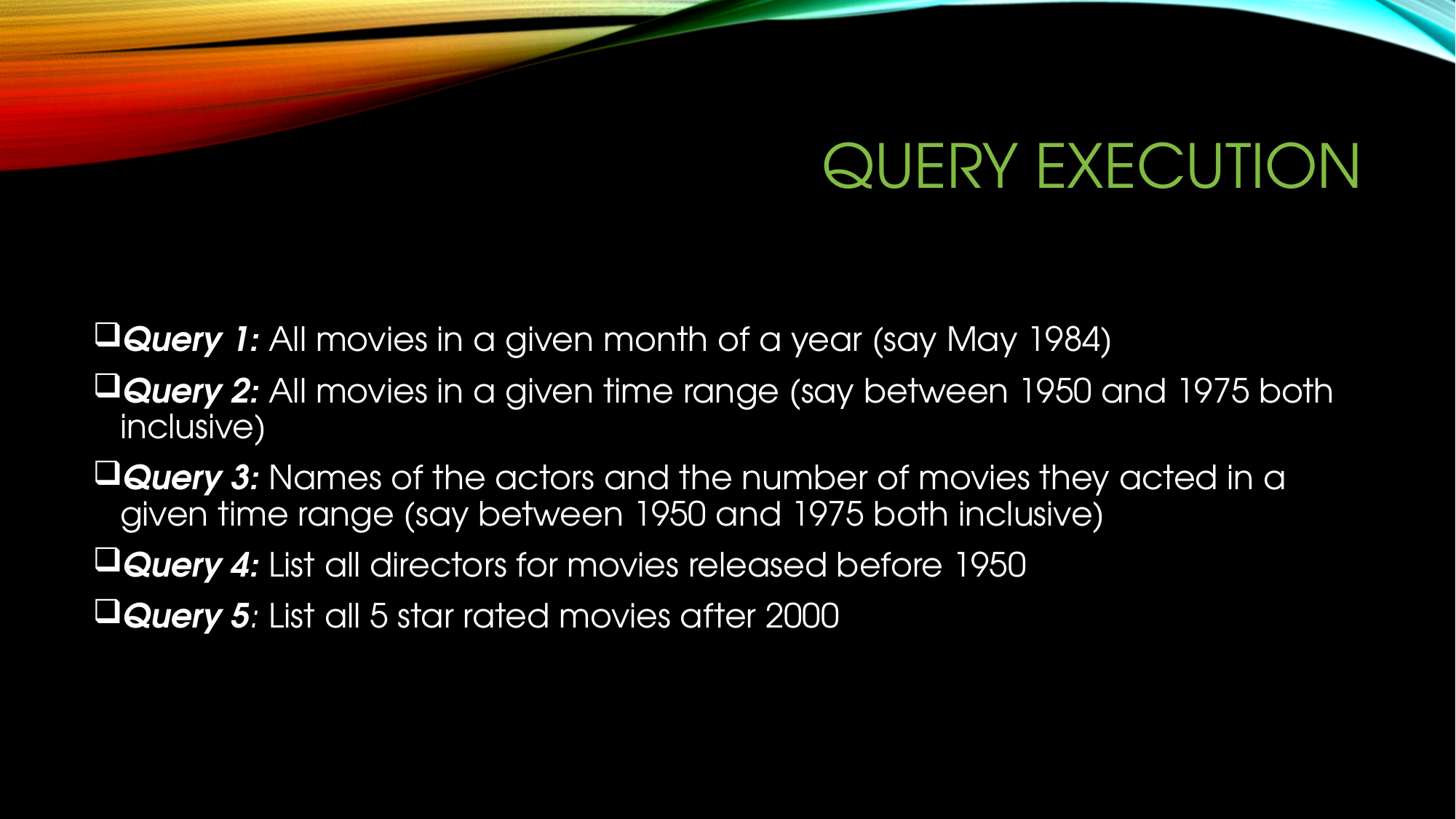

# Query Execution

Query 1: All movies in a given month of a year (say May 1984)
Query 2: All movies in a given time range (say between 1950 and 1975 both inclusive)
Query 3: Names of the actors and the number of movies they acted in a given time range (say between 1950 and 1975 both inclusive)
Query 4: List all directors for movies released before 1950
Query 5: List all 5 star rated movies after 2000